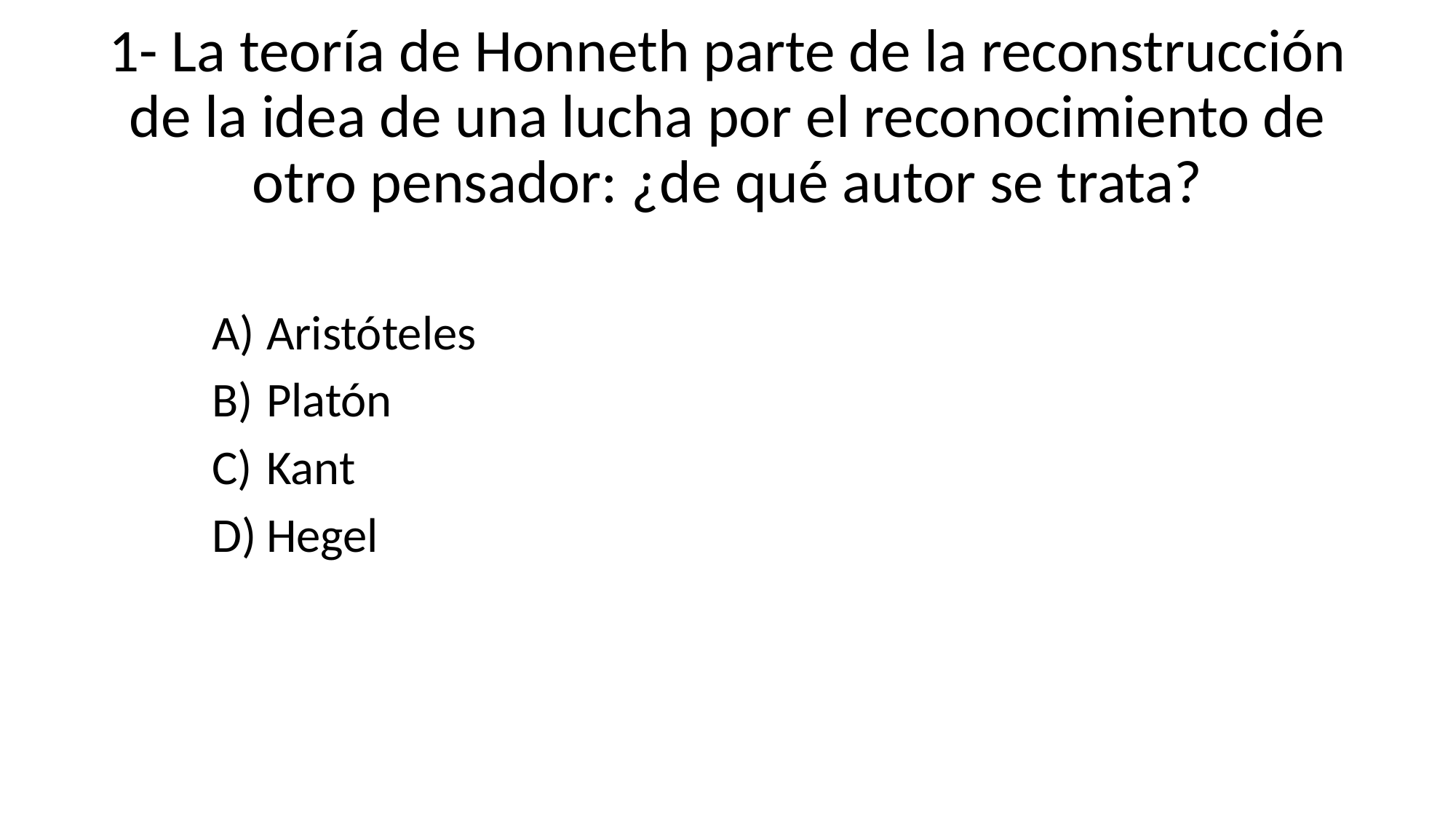

# 1- La teoría de Honneth parte de la reconstrucción de la idea de una lucha por el reconocimiento de otro pensador: ¿de qué autor se trata?
Aristóteles
Platón
Kant
Hegel